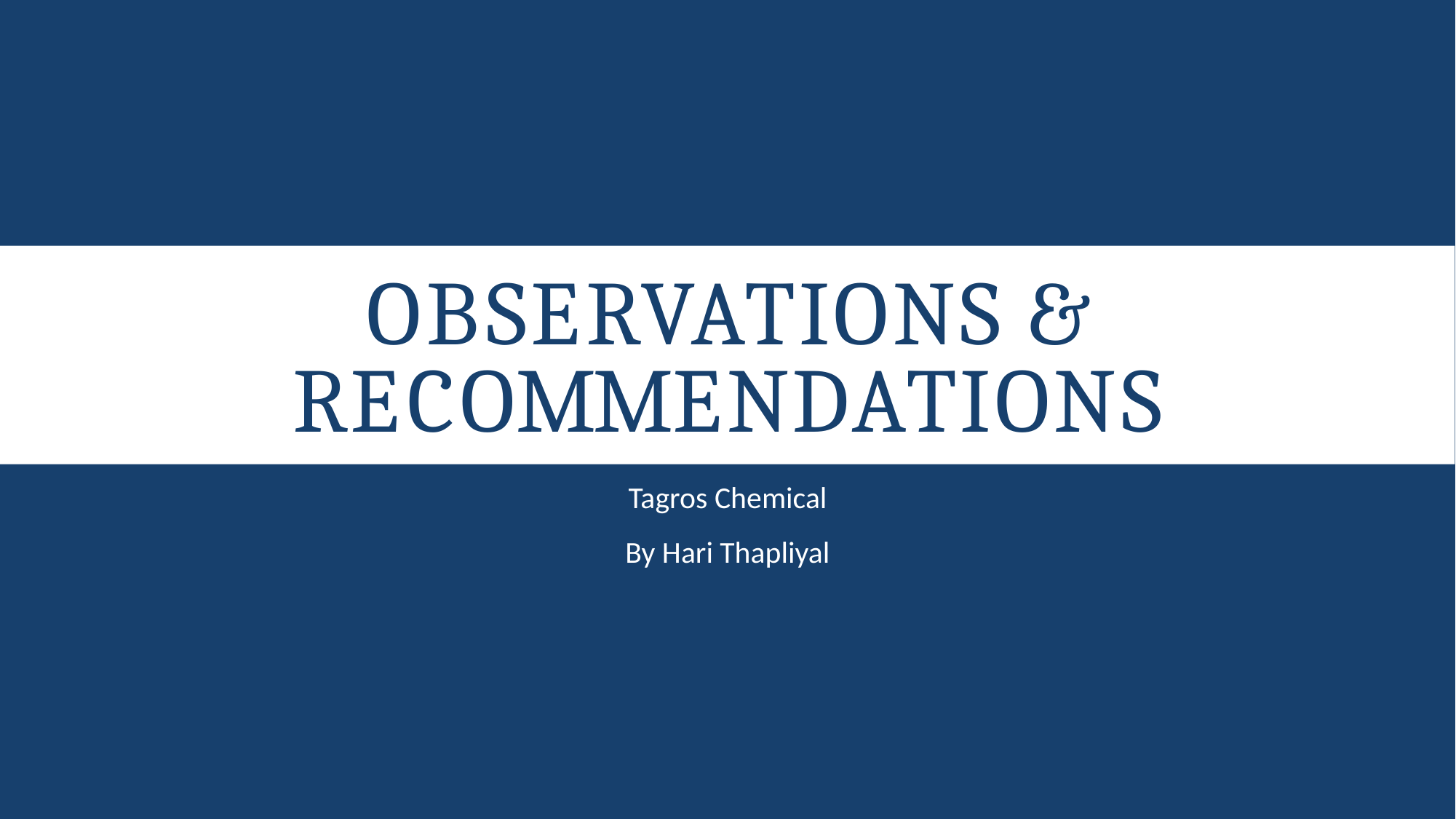

# Observations & Recommendations
Tagros Chemical
By Hari Thapliyal